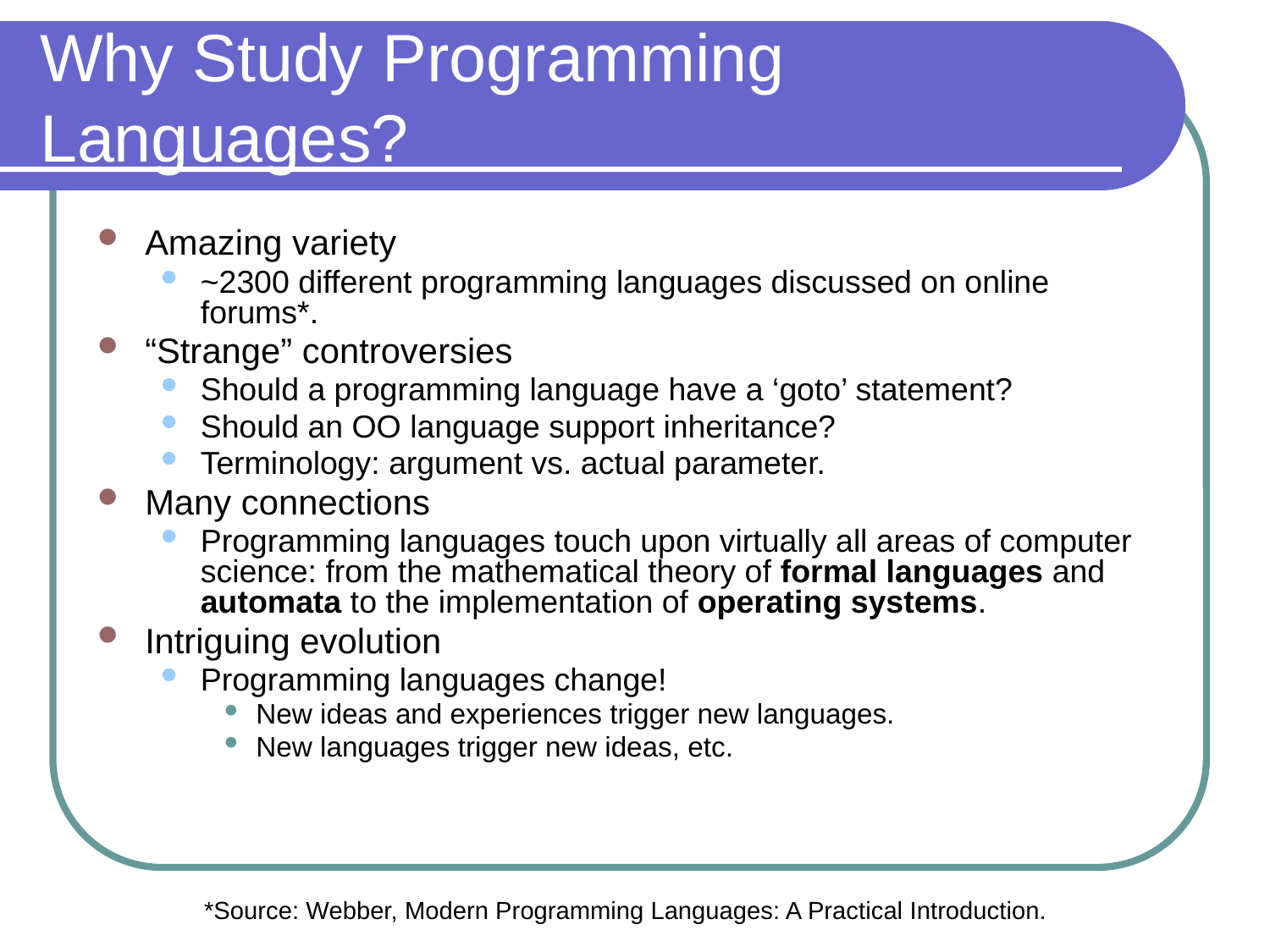

# Why Study Programming Languages?
Amazing variety
~2300 different programming languages discussed on online forums*.
“Strange” controversies
Should a programming language have a ‘goto’ statement?
Should an OO language support inheritance?
Terminology: argument vs. actual parameter.
Many connections
Programming languages touch upon virtually all areas of computer science: from the mathematical theory of formal languages and automata to the implementation of operating systems.
Intriguing evolution
Programming languages change!
New ideas and experiences trigger new languages.
New languages trigger new ideas, etc.
*Source: Webber, Modern Programming Languages: A Practical Introduction.